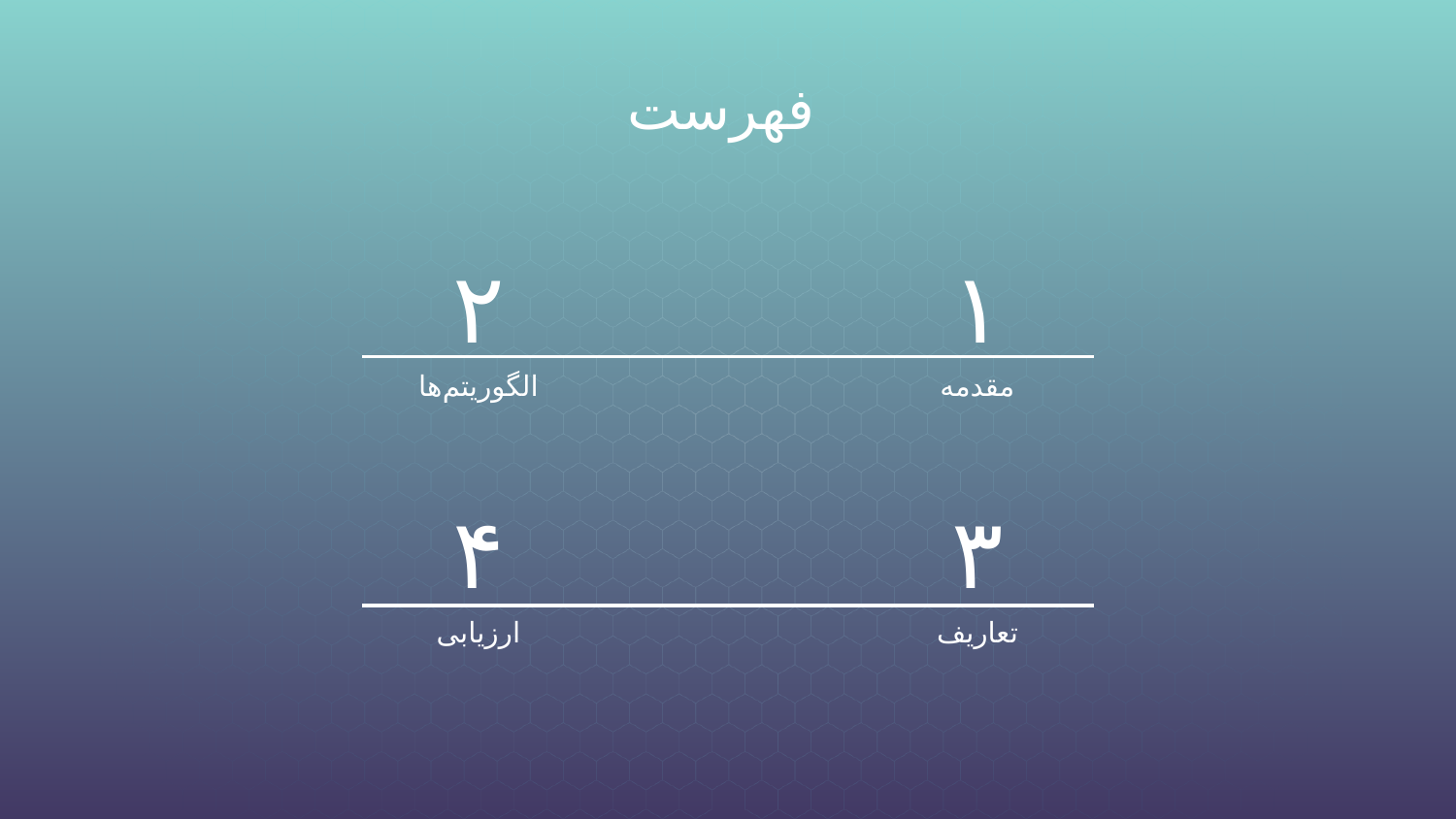

فهرست
۲
۱
# الگوریتم‌ها
مقدمه

۴
۳
ارزیابی
تعاریف